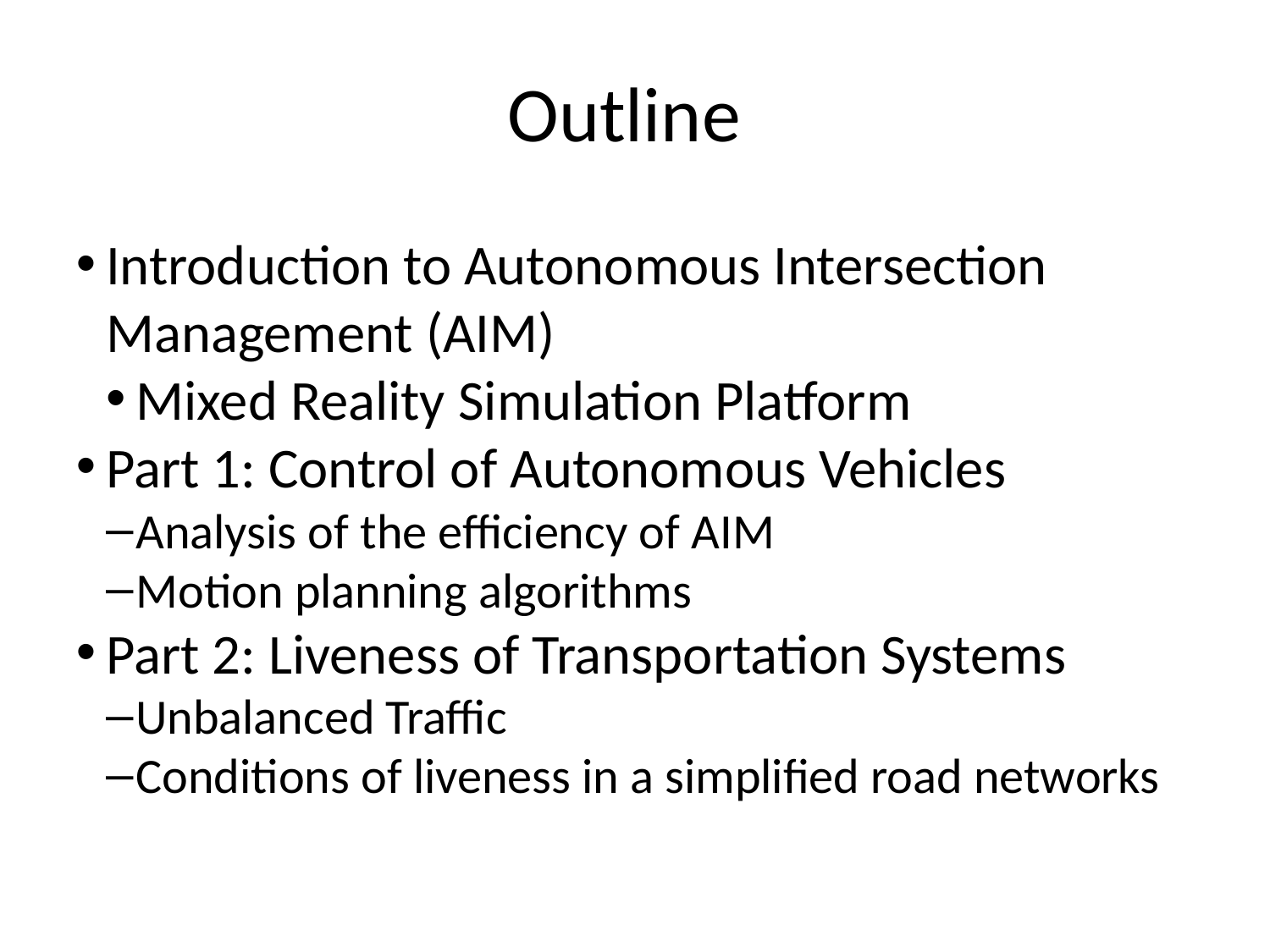

Outline
Introduction to Autonomous Intersection Management (AIM)
Mixed Reality Simulation Platform
Part 1: Control of Autonomous Vehicles
Analysis of the efficiency of AIM
Motion planning algorithms
Part 2: Liveness of Transportation Systems
Unbalanced Traffic
Conditions of liveness in a simplified road networks